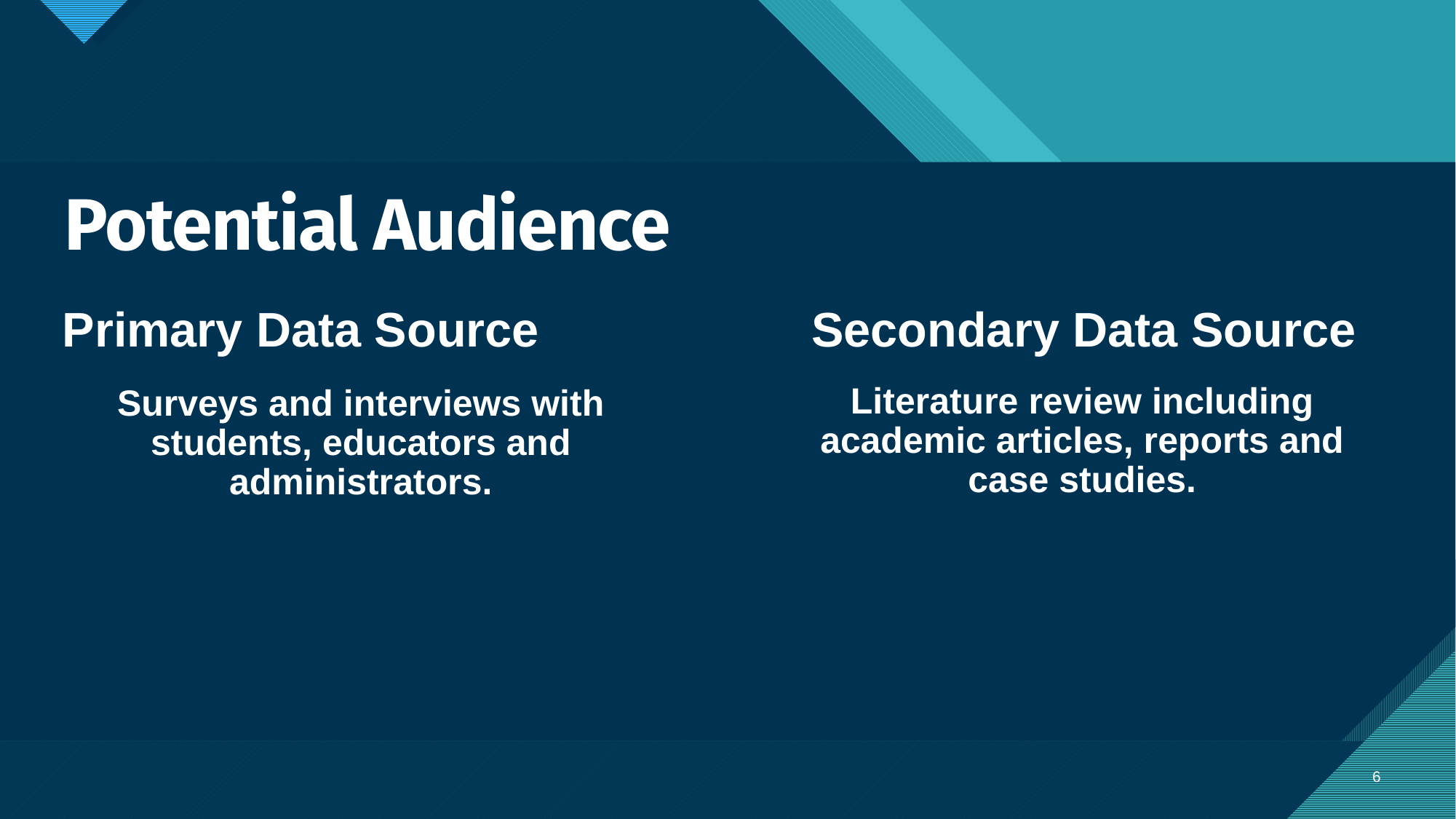

# Potential Audience
Primary Data Source
Secondary Data Source
Literature review including academic articles, reports and case studies.

Surveys and interviews with students, educators and administrators.

6